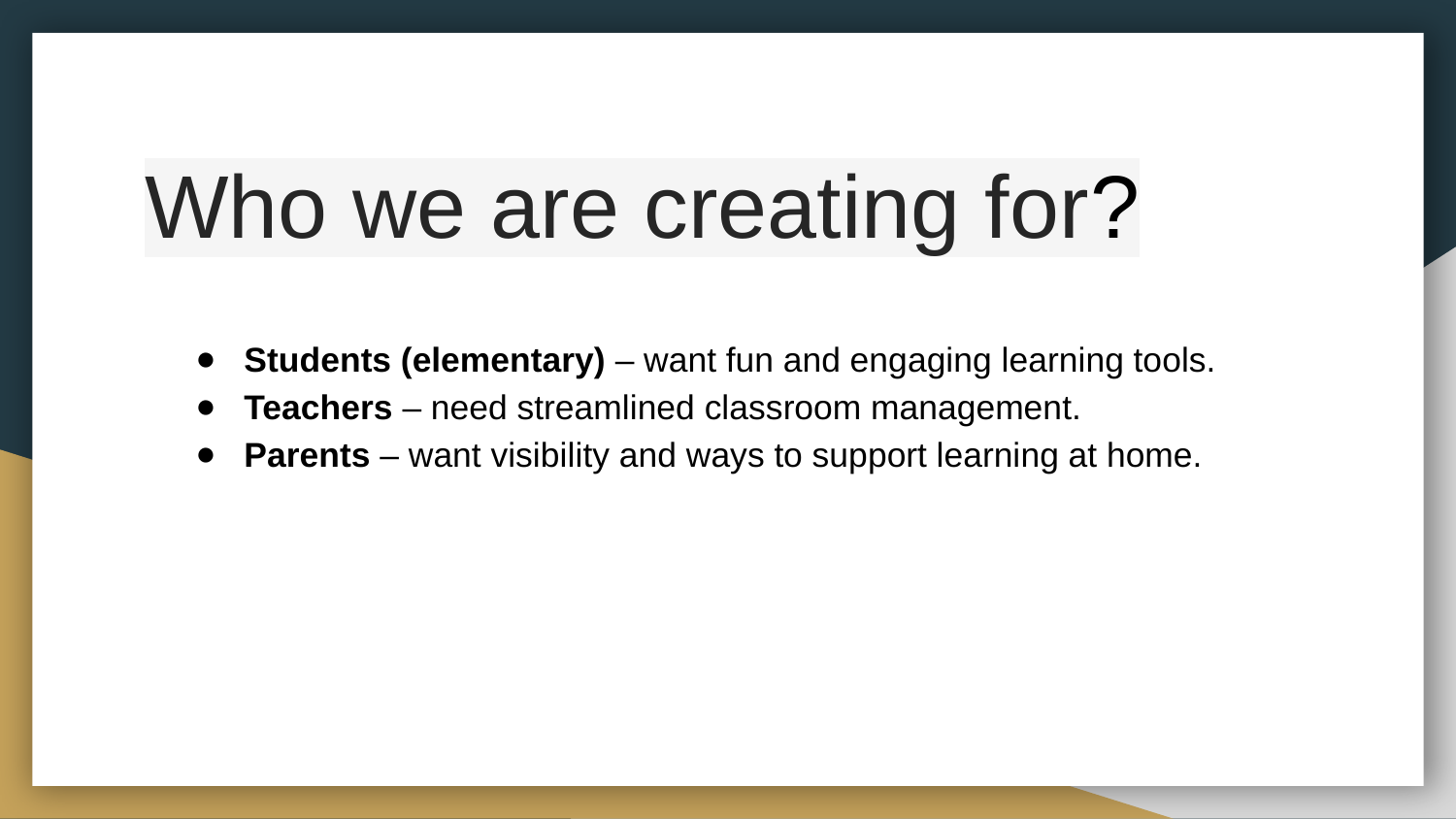

# Who we are creating for​?
Students (elementary) – want fun and engaging learning tools.​
Teachers – need streamlined classroom management.​
Parents – want visibility and ways to support learning at home.​
​